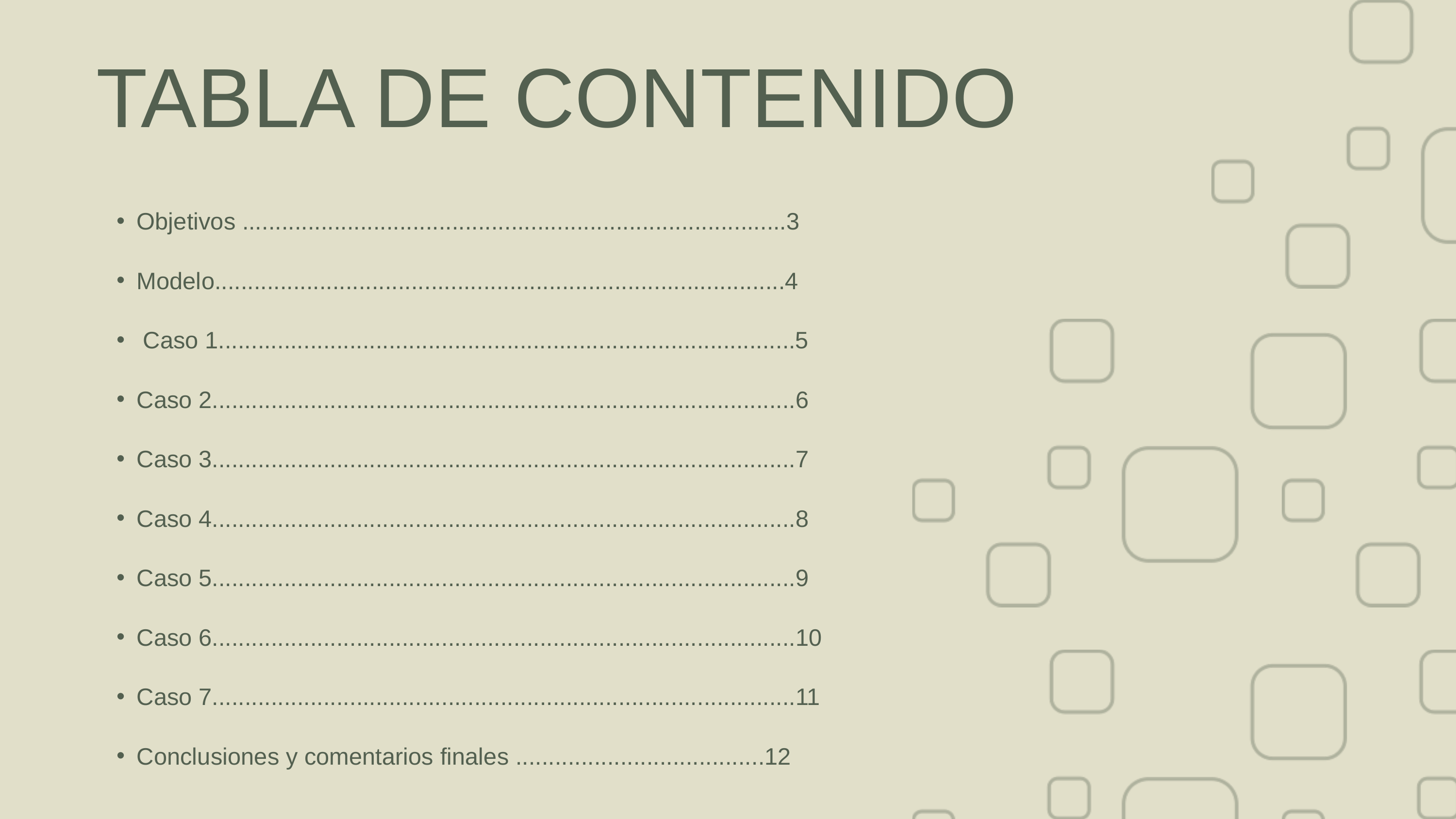

TABLA DE CONTENIDO
Objetivos ...................................................................................3
Modelo.......................................................................................4
 Caso 1........................................................................................5
Caso 2.........................................................................................6
Caso 3.........................................................................................7
Caso 4.........................................................................................8
Caso 5.........................................................................................9
Caso 6.........................................................................................10
Caso 7.........................................................................................11
Conclusiones y comentarios finales ......................................12